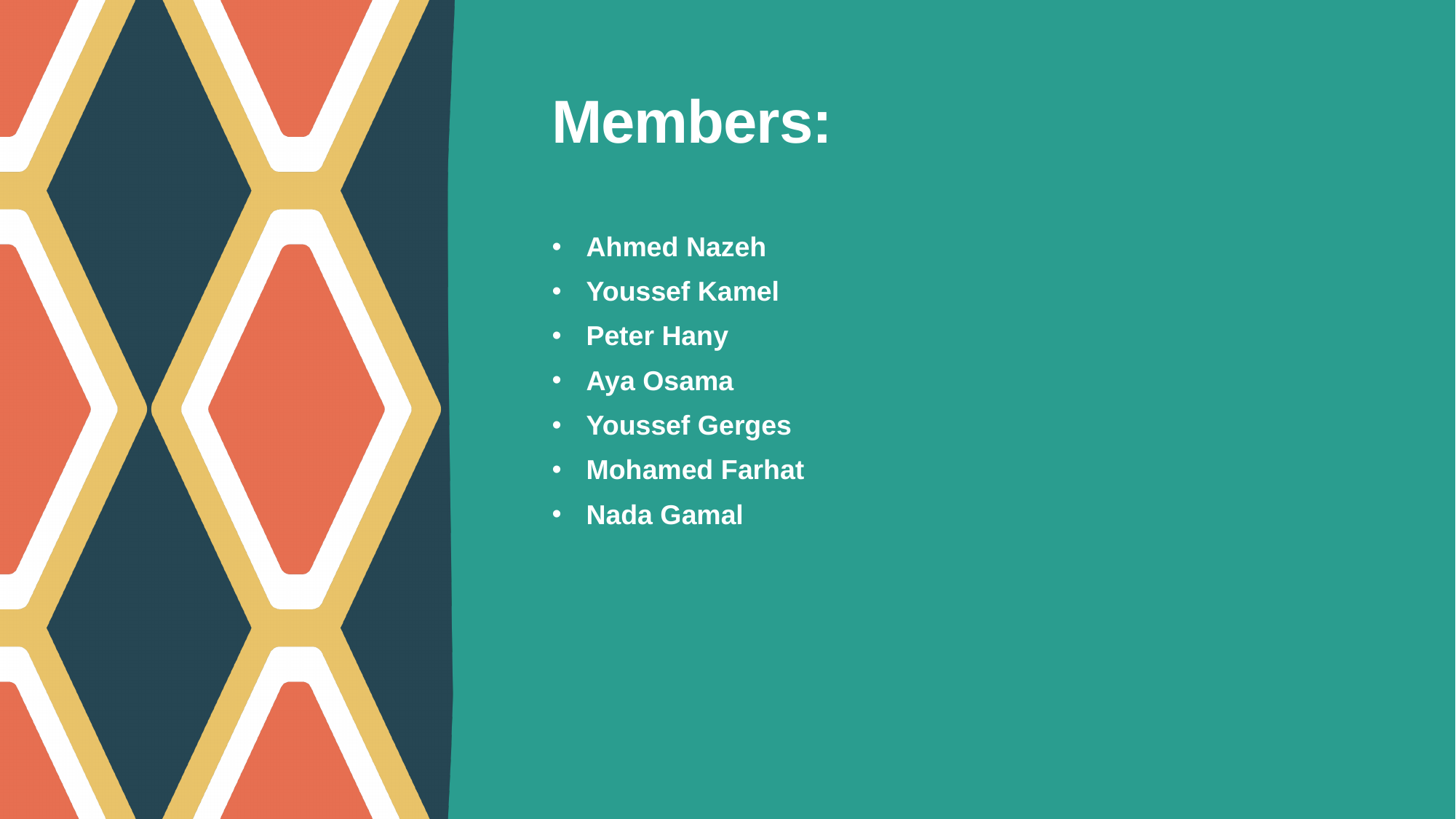

# Members:
Ahmed Nazeh
Youssef Kamel
Peter Hany
Aya Osama
Youssef Gerges
Mohamed Farhat
Nada Gamal